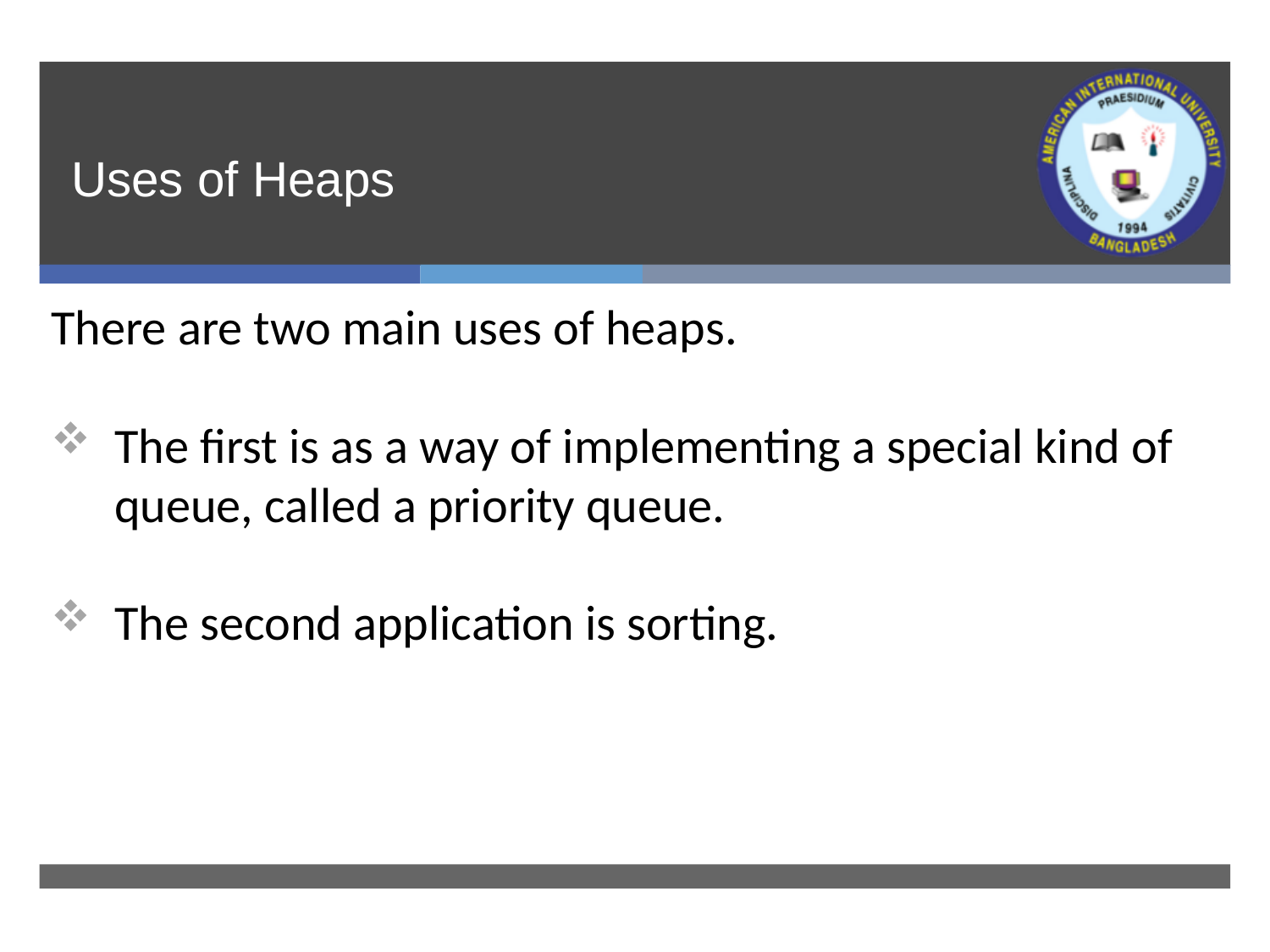

# Uses of Heaps
There are two main uses of heaps.

The first is as a way of implementing a special kind of queue, called a priority queue.

The second application is sorting.